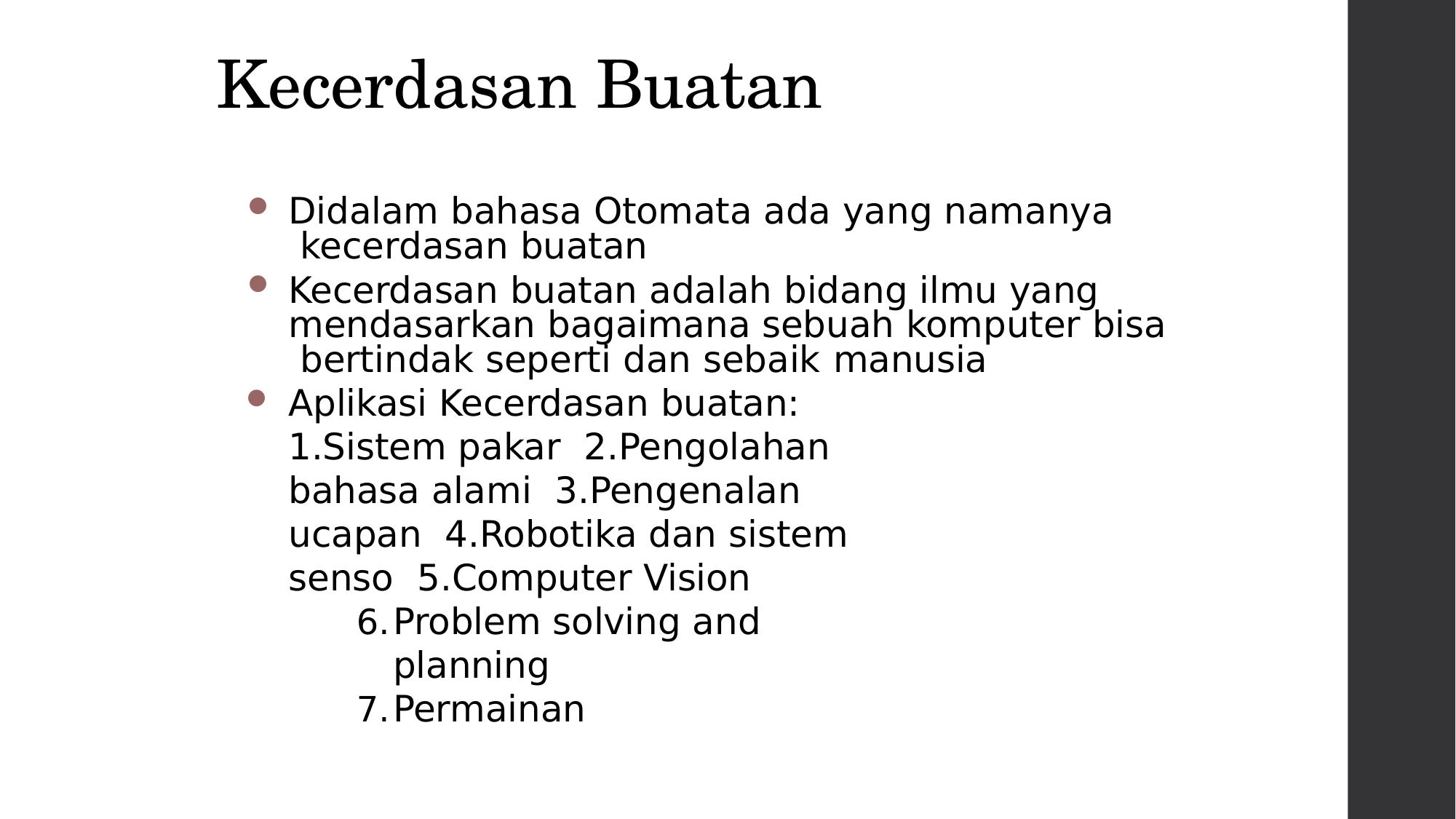

# Kecerdasan Buatan
Didalam bahasa Otomata ada yang namanya  kecerdasan buatan
Kecerdasan buatan adalah bidang ilmu yang  mendasarkan bagaimana sebuah komputer bisa  bertindak seperti dan sebaik manusia
Aplikasi Kecerdasan buatan:  1.Sistem pakar  2.Pengolahan bahasa alami  3.Pengenalan ucapan  4.Robotika dan sistem senso  5.Computer Vision
Problem solving and planning
Permainan